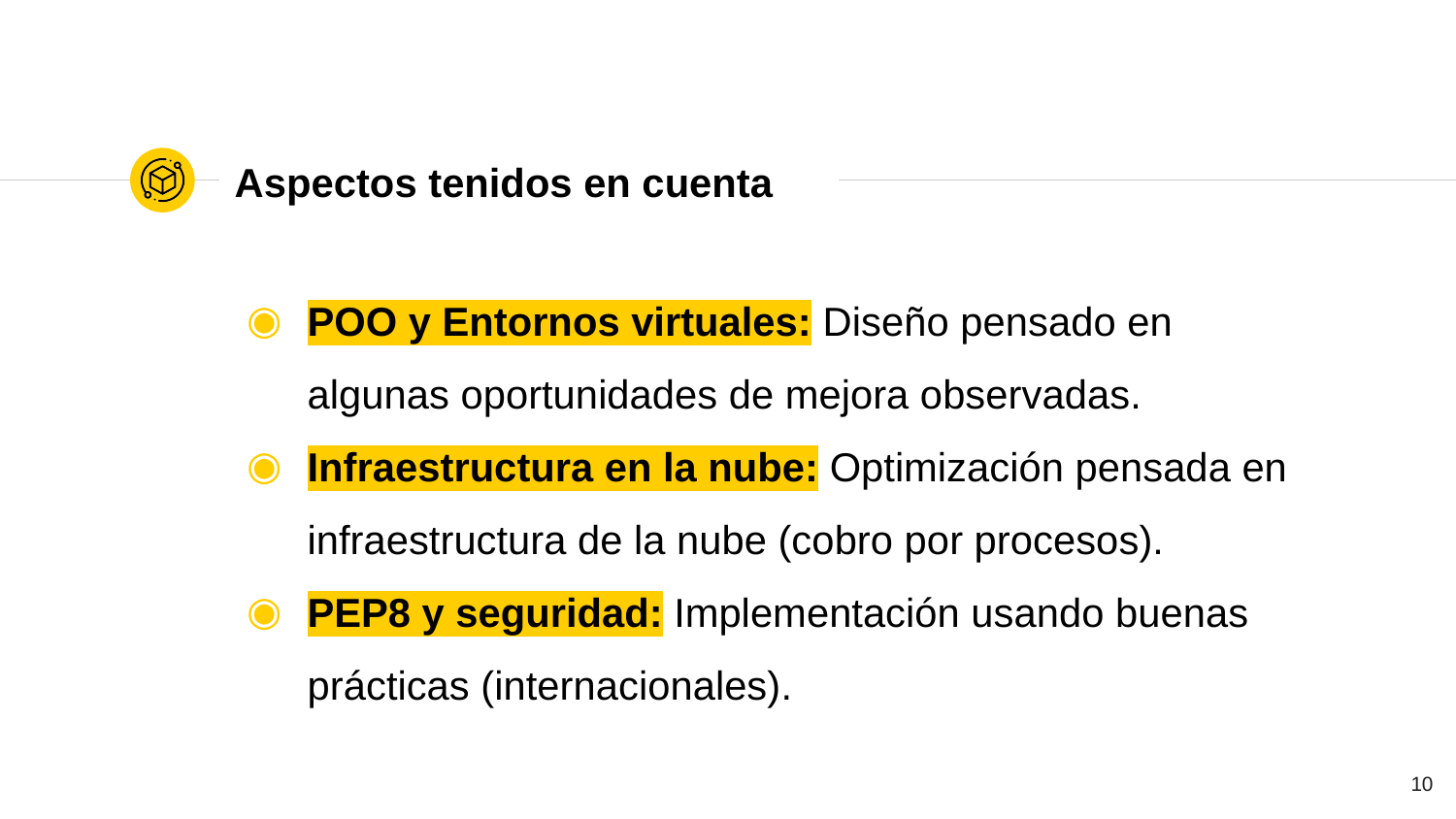

# Aspectos tenidos en cuenta
POO y Entornos virtuales: Diseño pensado en algunas oportunidades de mejora observadas.
Infraestructura en la nube: Optimización pensada en infraestructura de la nube (cobro por procesos).
PEP8 y seguridad: Implementación usando buenas prácticas (internacionales).
10